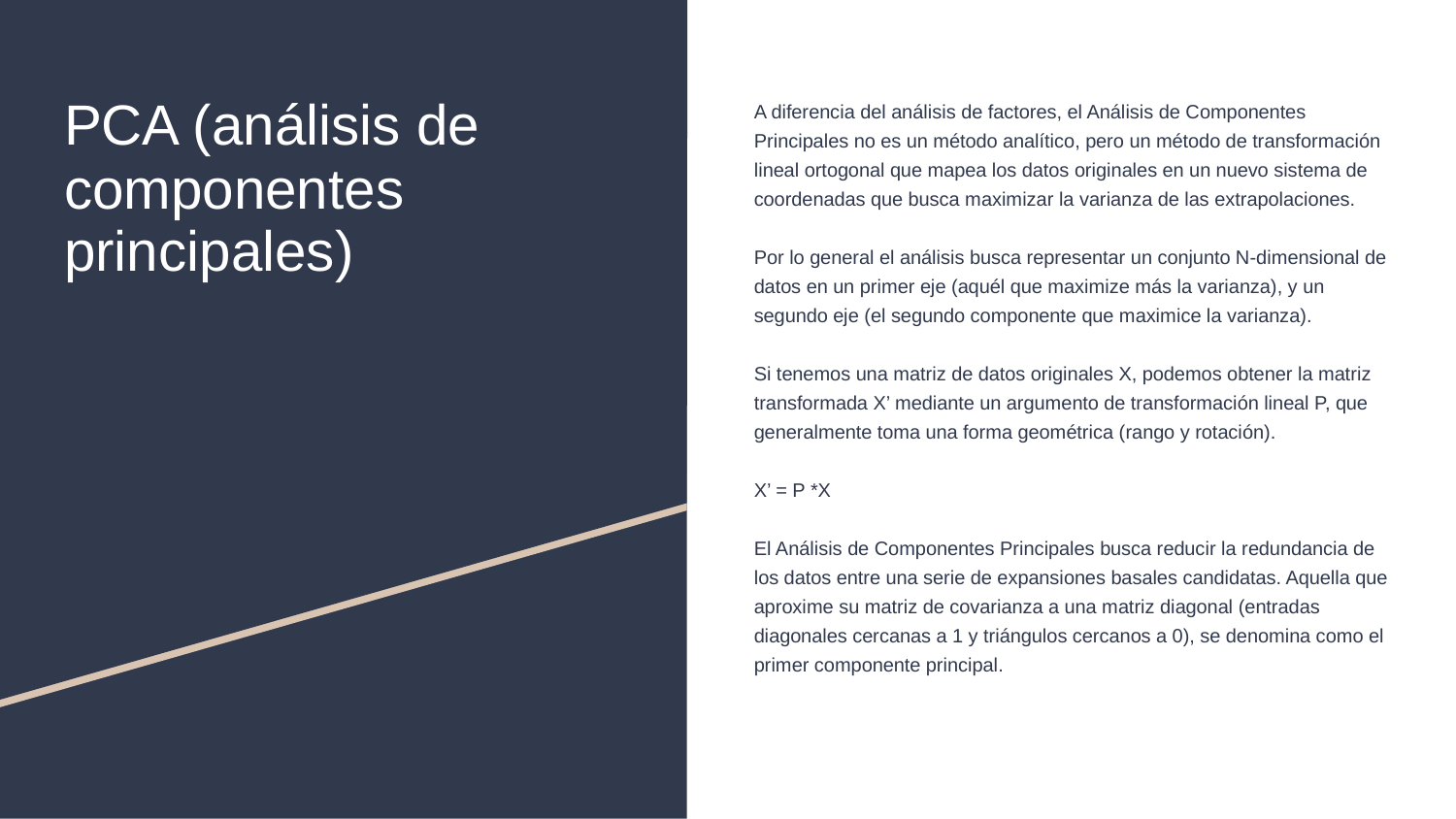

# PCA (análisis de componentes principales)

A diferencia del análisis de factores, el Análisis de Componentes Principales no es un método analítico, pero un método de transformación lineal ortogonal que mapea los datos originales en un nuevo sistema de coordenadas que busca maximizar la varianza de las extrapolaciones.

Por lo general el análisis busca representar un conjunto N-dimensional de datos en un primer eje (aquél que maximize más la varianza), y un segundo eje (el segundo componente que maximice la varianza).

Si tenemos una matriz de datos originales X, podemos obtener la matriz transformada X’ mediante un argumento de transformación lineal P, que generalmente toma una forma geométrica (rango y rotación).

X’ = P *X

El Análisis de Componentes Principales busca reducir la redundancia de los datos entre una serie de expansiones basales candidatas. Aquella que aproxime su matriz de covarianza a una matriz diagonal (entradas diagonales cercanas a 1 y triángulos cercanos a 0), se denomina como el primer componente principal.